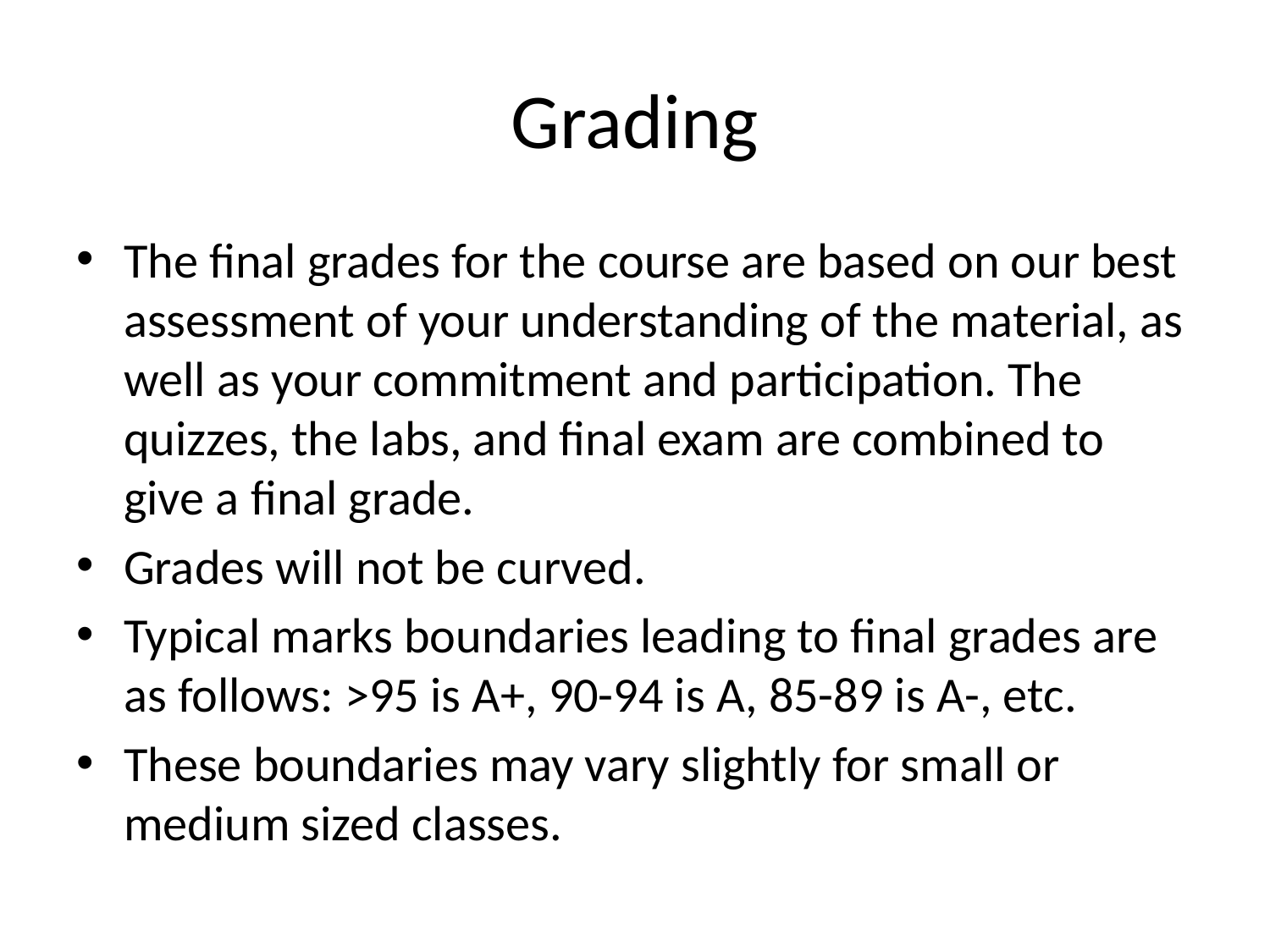

# Grading
The final grades for the course are based on our best assessment of your understanding of the material, as well as your commitment and participation. The quizzes, the labs, and final exam are combined to give a final grade.
Grades will not be curved.
Typical marks boundaries leading to final grades are as follows: >95 is A+, 90-94 is A, 85-89 is A-, etc.
These boundaries may vary slightly for small or medium sized classes.